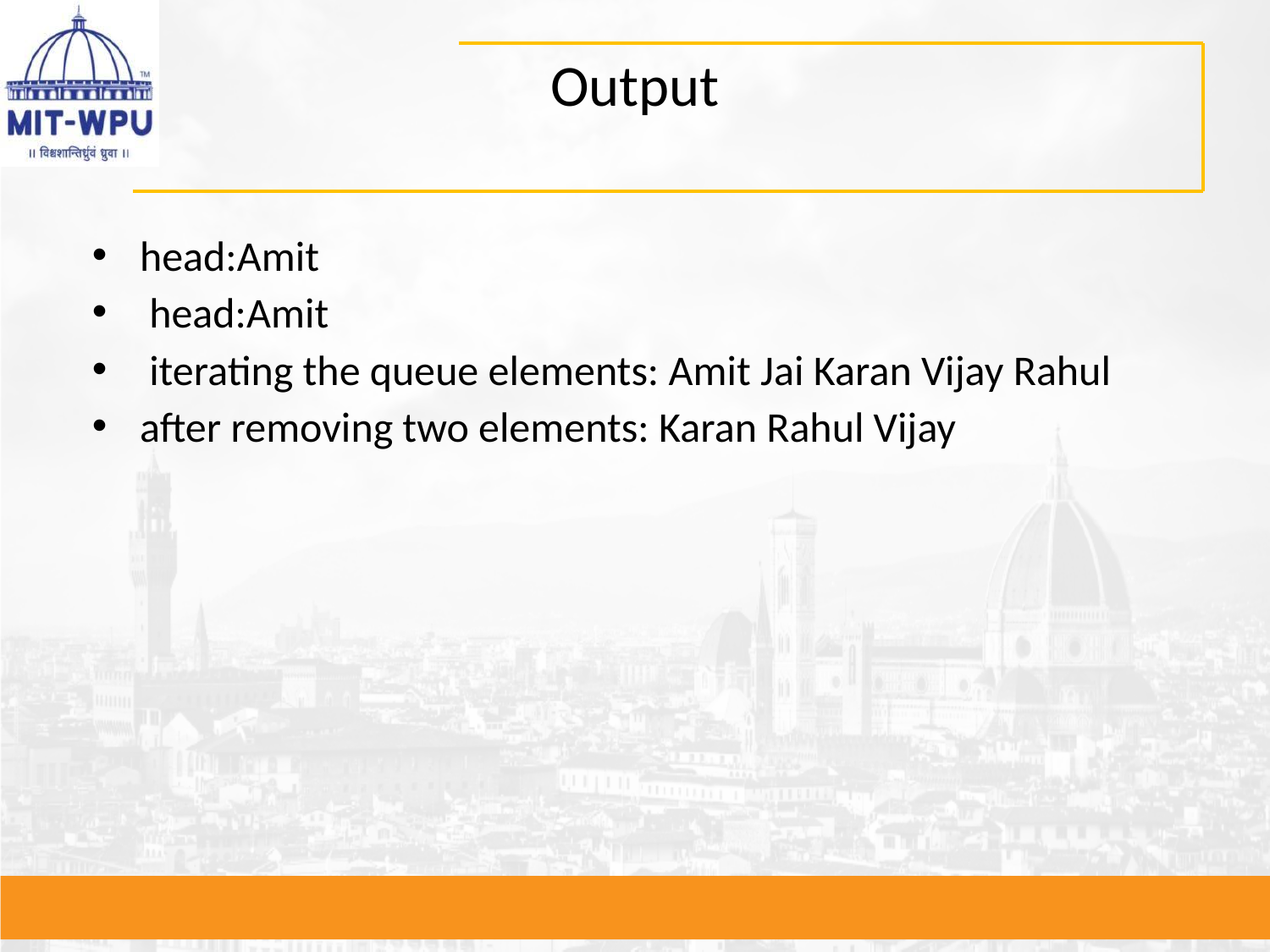

# Output
head:Amit
 head:Amit
 iterating the queue elements: Amit Jai Karan Vijay Rahul
after removing two elements: Karan Rahul Vijay